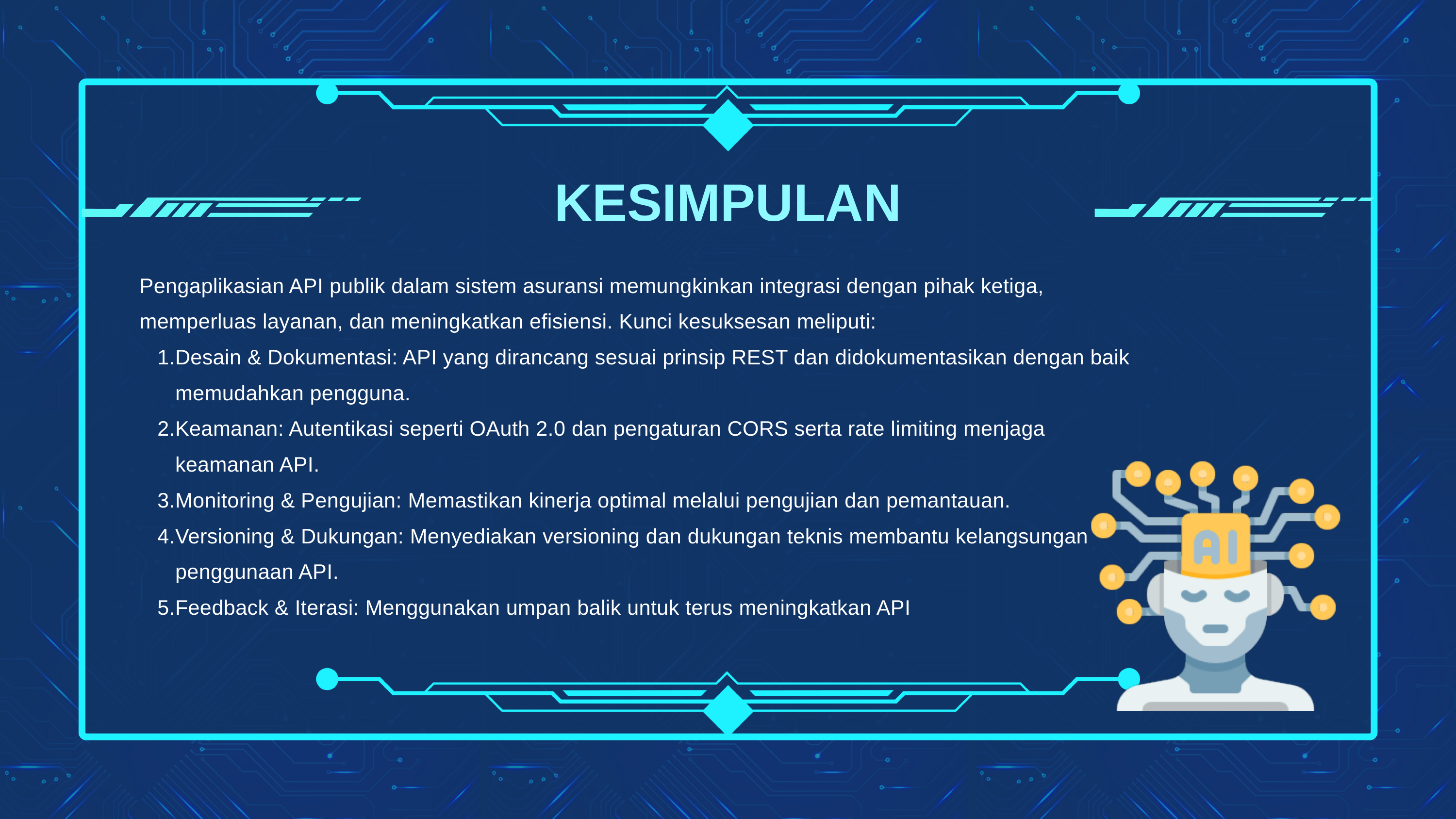

KESIMPULAN

Pengaplikasian API publik dalam sistem asuransi memungkinkan integrasi dengan pihak ketiga, memperluas layanan, dan meningkatkan efisiensi. Kunci kesuksesan meliputi:
Desain & Dokumentasi: API yang dirancang sesuai prinsip REST dan didokumentasikan dengan baik memudahkan pengguna.
Keamanan: Autentikasi seperti OAuth 2.0 dan pengaturan CORS serta rate limiting menjaga keamanan API.
Monitoring & Pengujian: Memastikan kinerja optimal melalui pengujian dan pemantauan.
Versioning & Dukungan: Menyediakan versioning dan dukungan teknis membantu kelangsungan penggunaan API.
Feedback & Iterasi: Menggunakan umpan balik untuk terus meningkatkan API